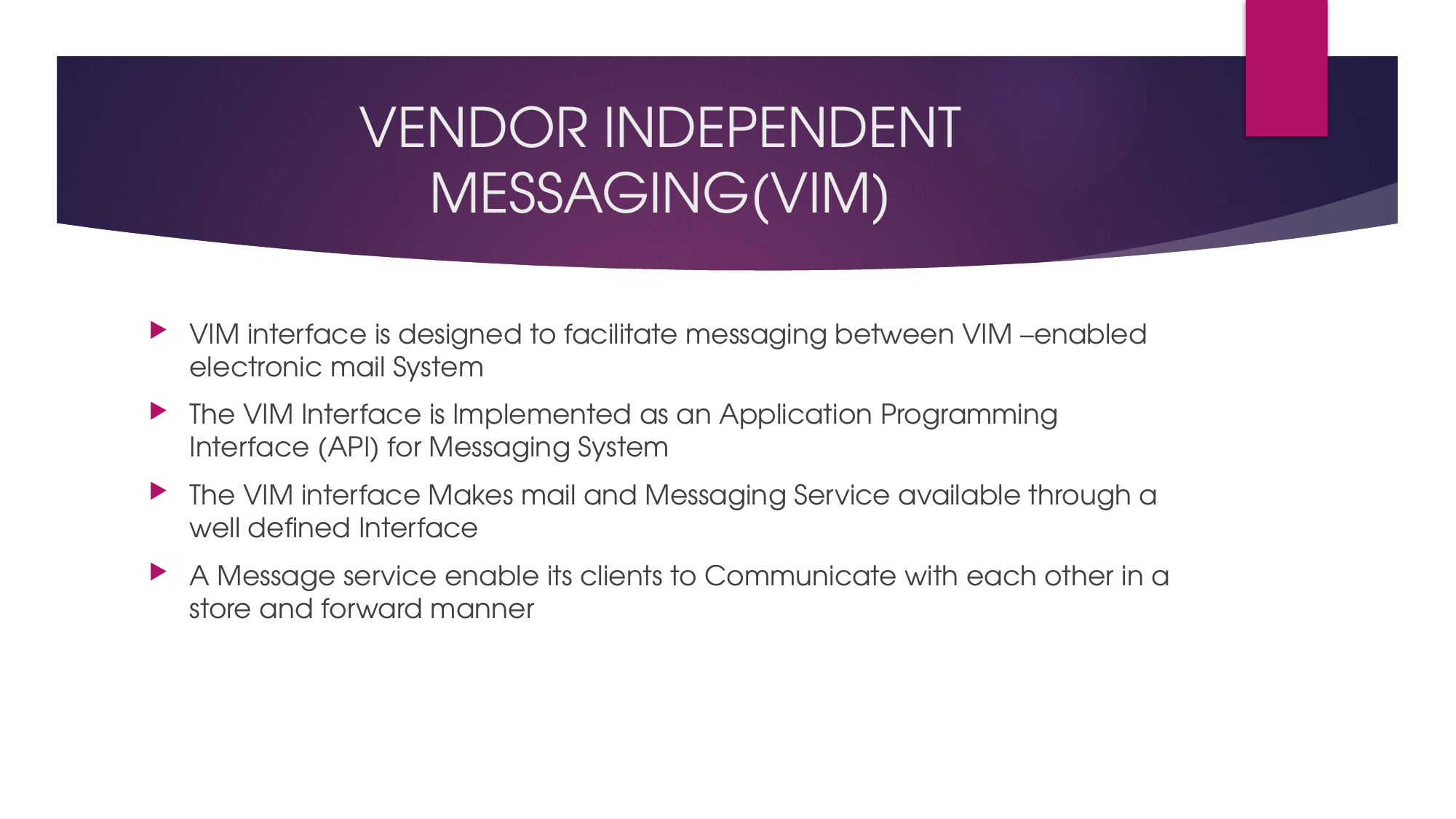

# VENDOR INDEPENDENT MESSAGING(VIM)
VIM interface is designed to facilitate messaging between VIM –enabled electronic mail System
The VIM Interface is Implemented as an Application Programming Interface (API) for Messaging System
The VIM interface Makes mail and Messaging Service available through a well defined Interface
A Message service enable its clients to Communicate with each other in a store and forward manner